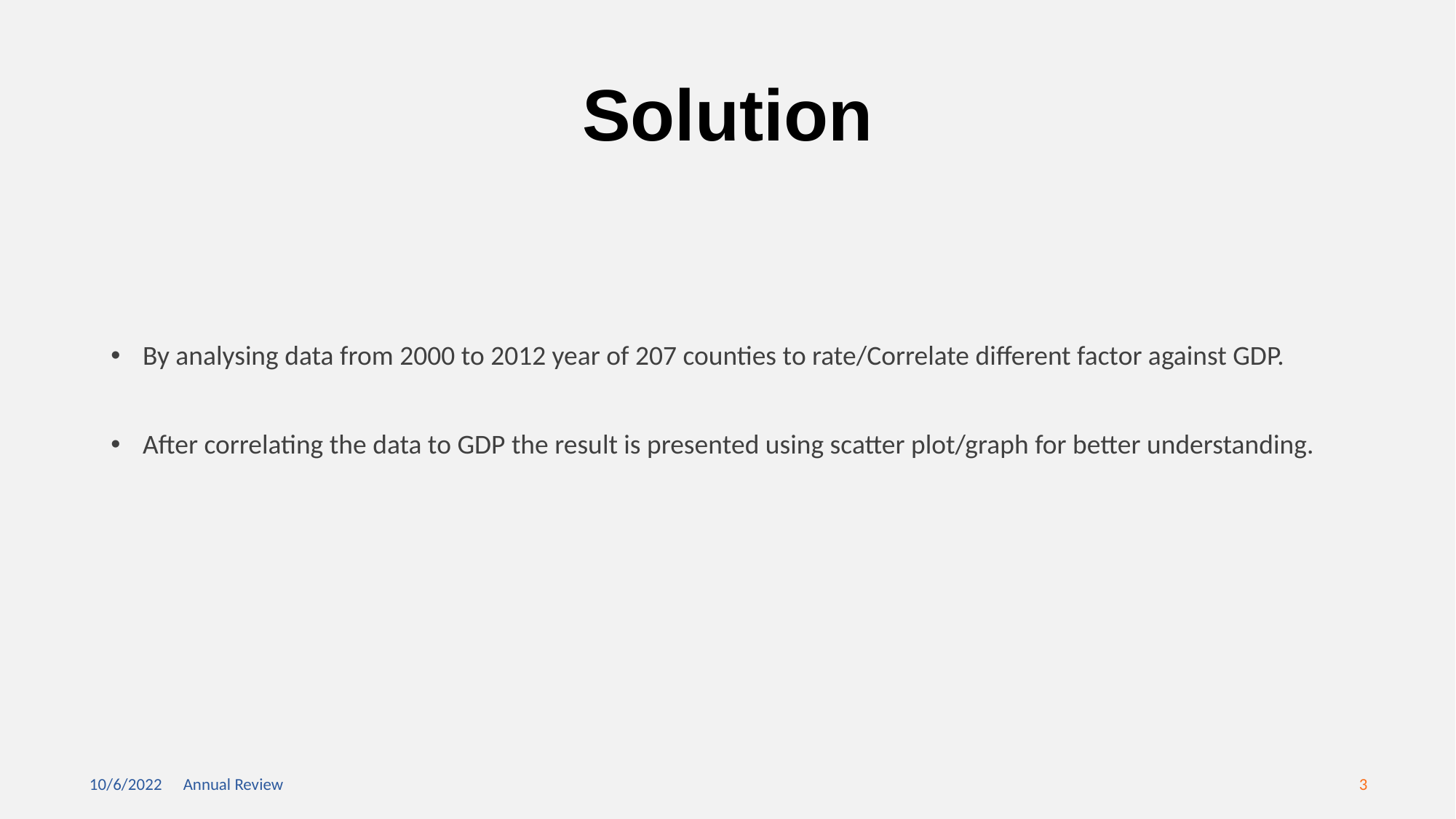

# Solution

By analysing data from 2000 to 2012 year of 207 counties to rate/Correlate different factor against GDP.

After correlating the data to GDP the result is presented using scatter plot/graph for better understanding.